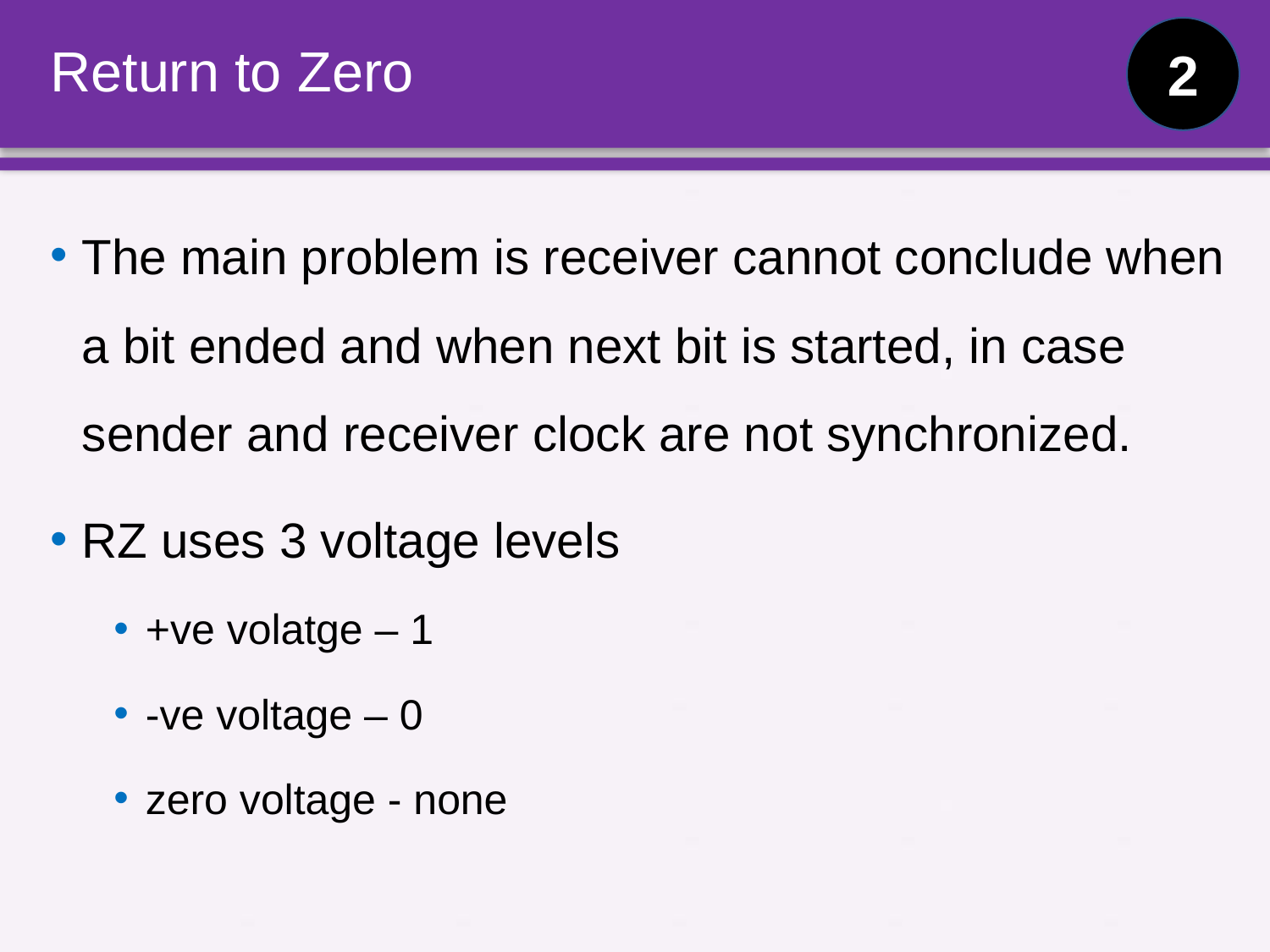

# Return to Zero
2
The main problem is receiver cannot conclude when a bit ended and when next bit is started, in case sender and receiver clock are not synchronized.
RZ uses 3 voltage levels
+ve volatge – 1
-ve voltage – 0
zero voltage - none